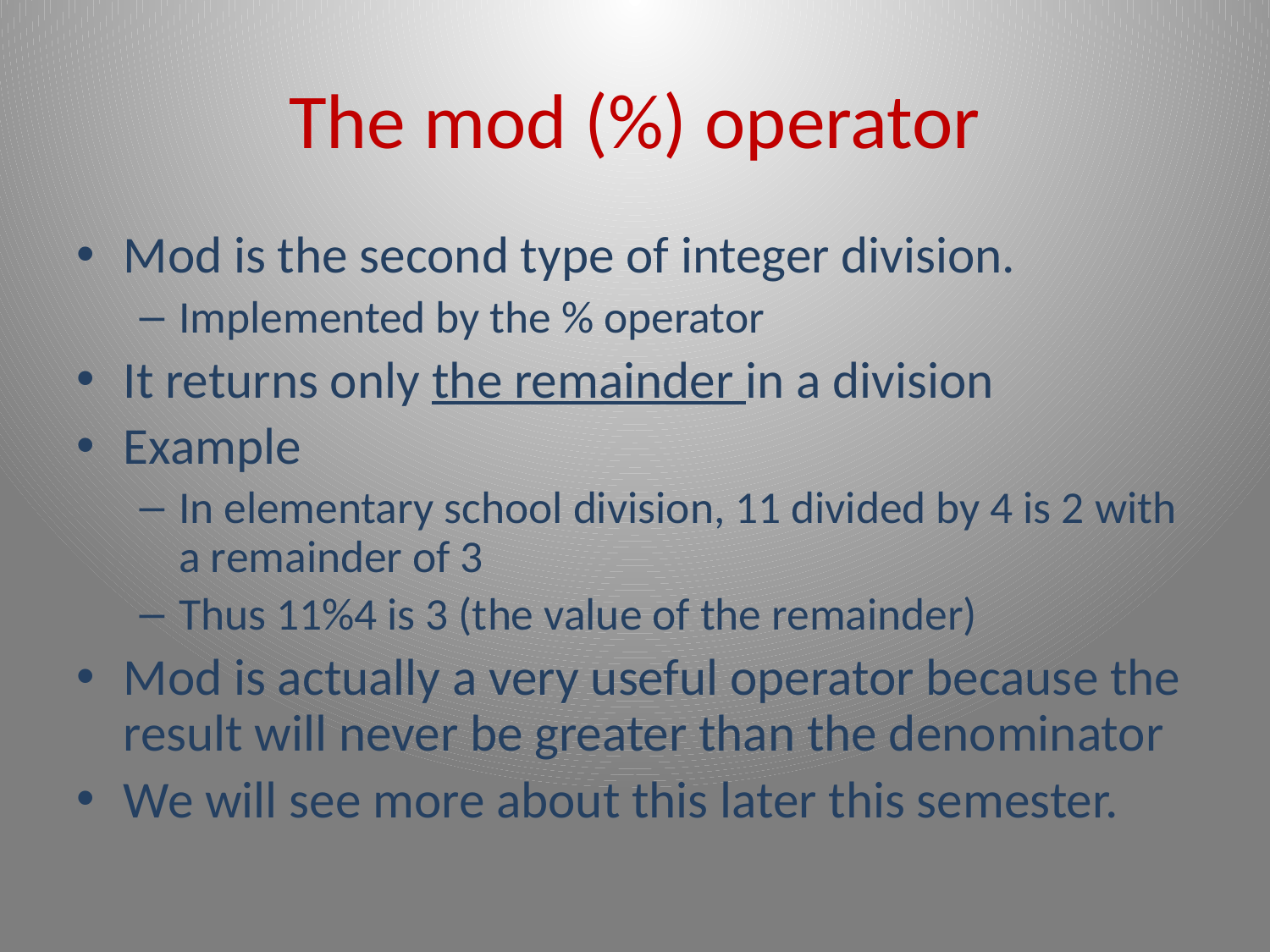

# The mod (%) operator
Mod is the second type of integer division.
Implemented by the % operator
It returns only the remainder in a division
Example
In elementary school division, 11 divided by 4 is 2 with a remainder of 3
Thus 11%4 is 3 (the value of the remainder)
Mod is actually a very useful operator because the result will never be greater than the denominator
We will see more about this later this semester.